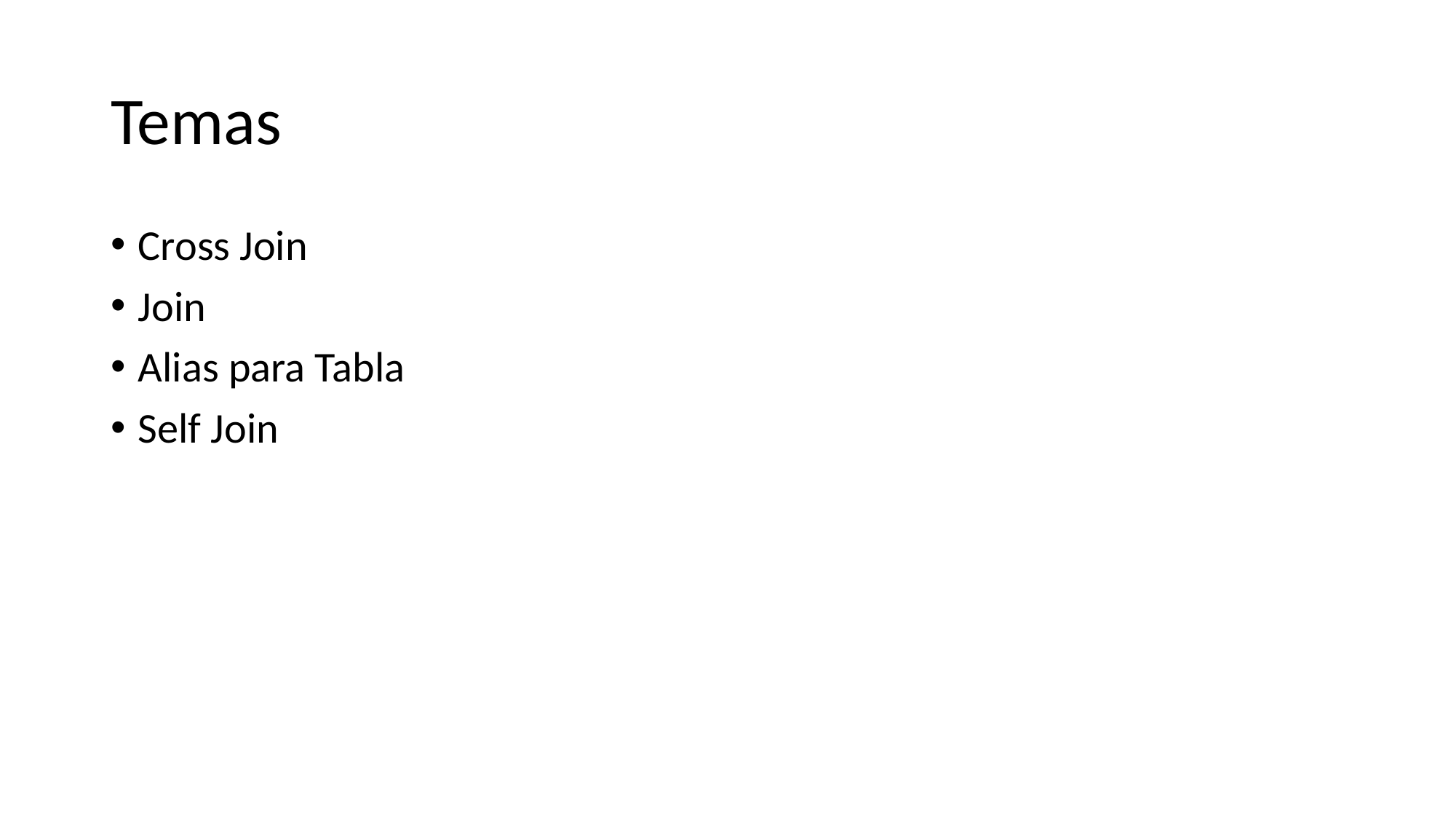

# Temas
Cross Join
Join
Alias para Tabla
Self Join